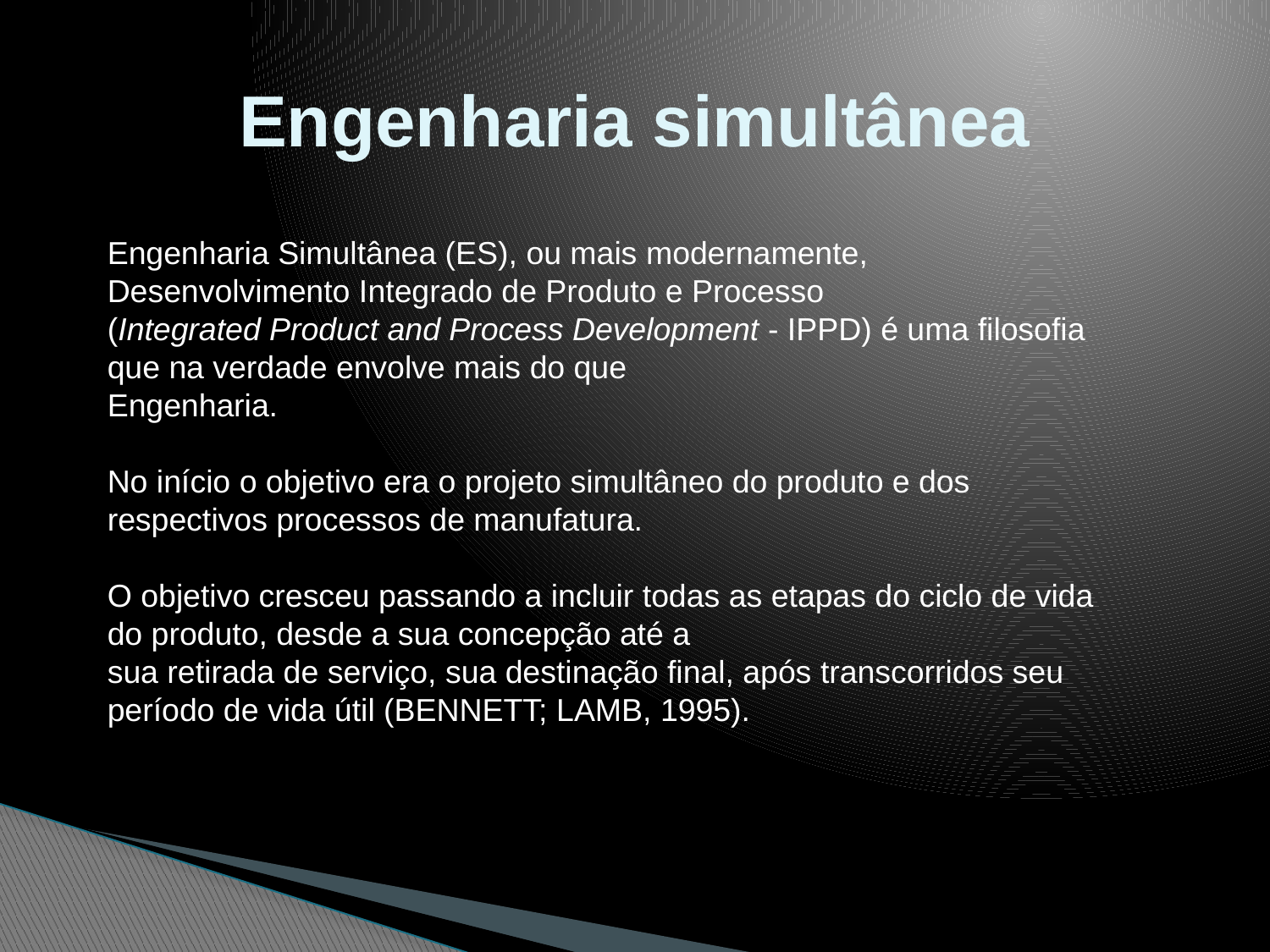

# Engenharia simultânea
Engenharia Simultânea (ES), ou mais modernamente, Desenvolvimento Integrado de Produto e Processo
(Integrated Product and Process Development - IPPD) é uma filosofia que na verdade envolve mais do que
Engenharia.

No início o objetivo era o projeto simultâneo do produto e dos respectivos processos de manufatura.

O objetivo cresceu passando a incluir todas as etapas do ciclo de vida do produto, desde a sua concepção até a
sua retirada de serviço, sua destinação final, após transcorridos seu período de vida útil (BENNETT; LAMB, 1995).